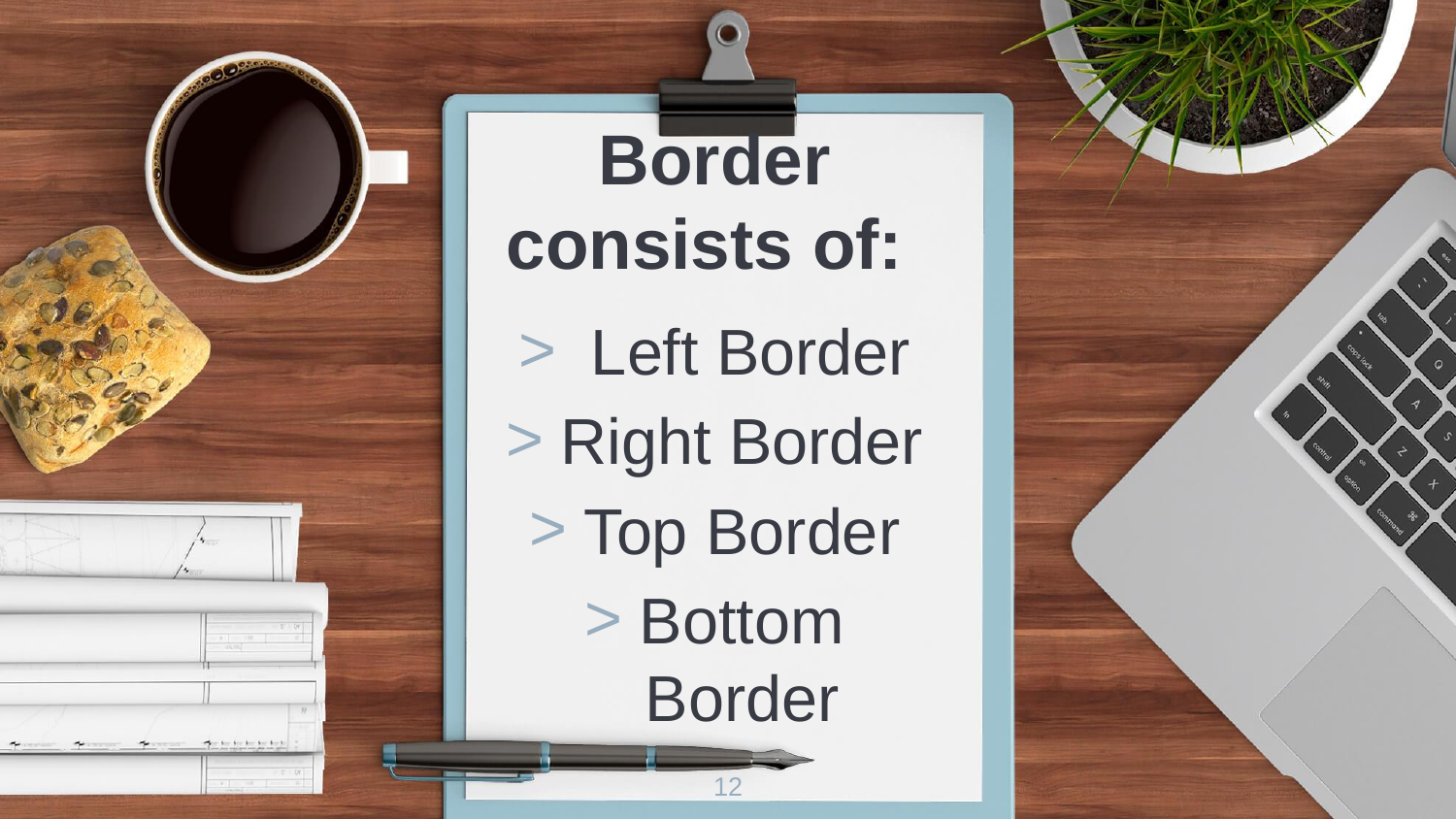

Border consists of:

 Left Border
Right Border
Top Border
Bottom Border
12